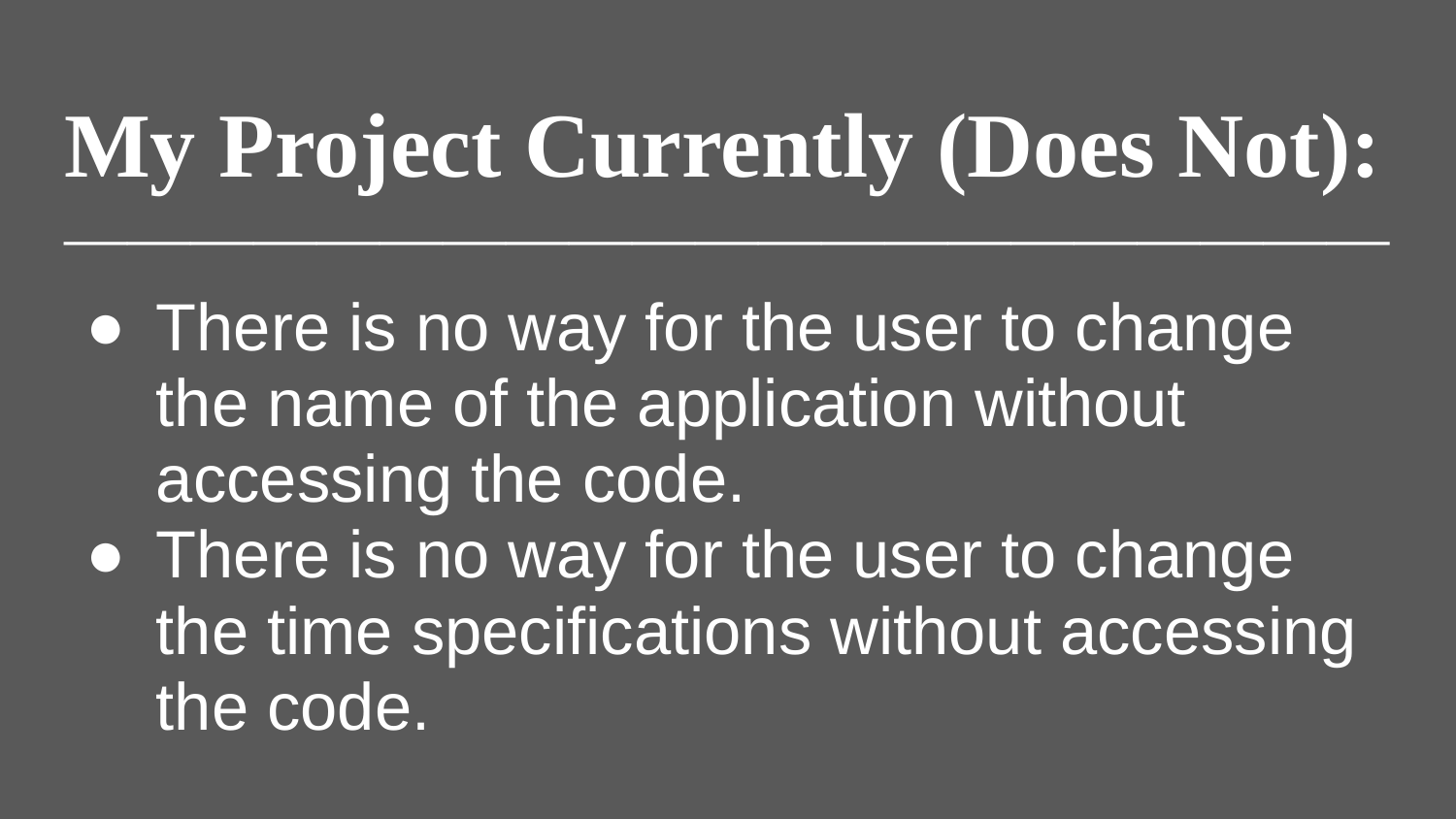

# My Project Currently (Does Not):
—————————————————————
There is no way for the user to change the name of the application without accessing the code.
There is no way for the user to change the time specifications without accessing the code.